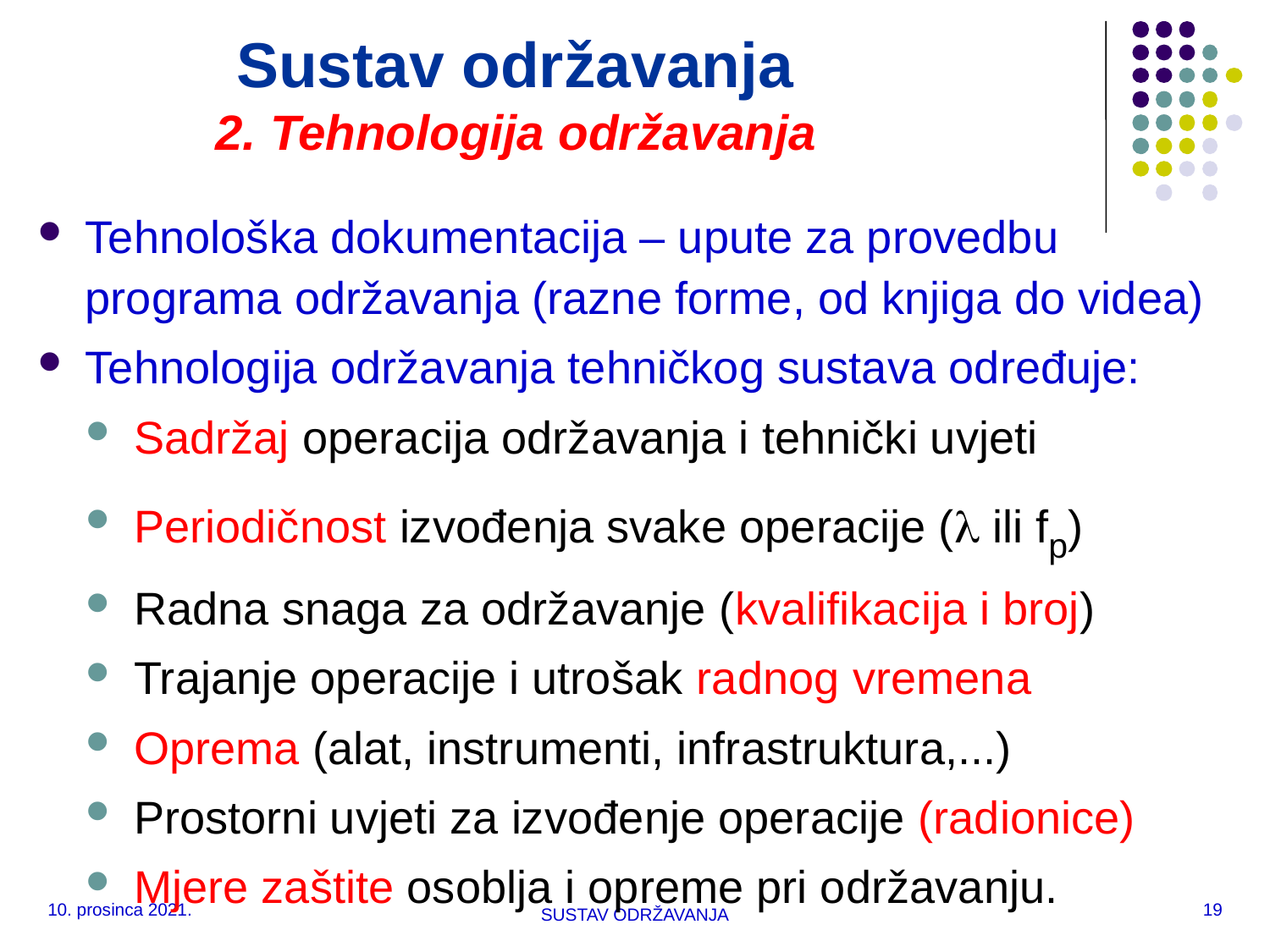

Sustav održavanja
2. Tehnologija održavanja
Tehnološka dokumentacija – upute za provedbu programa održavanja (razne forme, od knjiga do videa)
Tehnologija održavanja tehničkog sustava određuje:
Sadržaj operacija održavanja i tehnički uvjeti
Periodičnost izvođenja svake operacije (λ ili fp)
Radna snaga za održavanje (kvalifikacija i broj)
Trajanje operacije i utrošak radnog vremena
Oprema (alat, instrumenti, infrastruktura,...)
Prostorni uvjeti za izvođenje operacije (radionice)
Mjere zaštite osoblja i opreme pri održavanju.
10. prosinca 2021.
19
SUSTAV ODRŽAVANJA